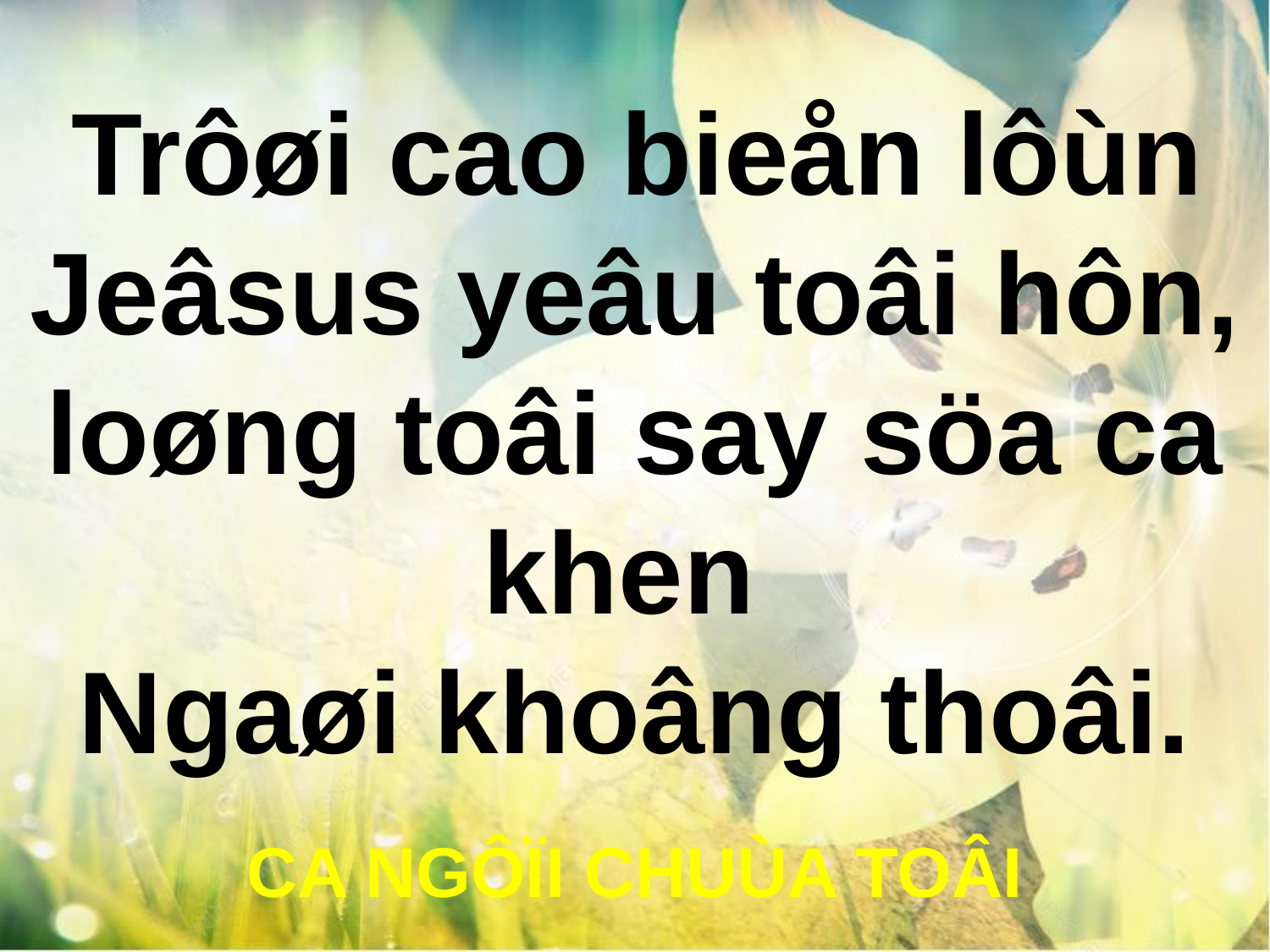

Trôøi cao bieån lôùn
Jeâsus yeâu toâi hôn, loøng toâi say söa ca khen
Ngaøi khoâng thoâi.
CA NGÔÏI CHUÙA TOÂI